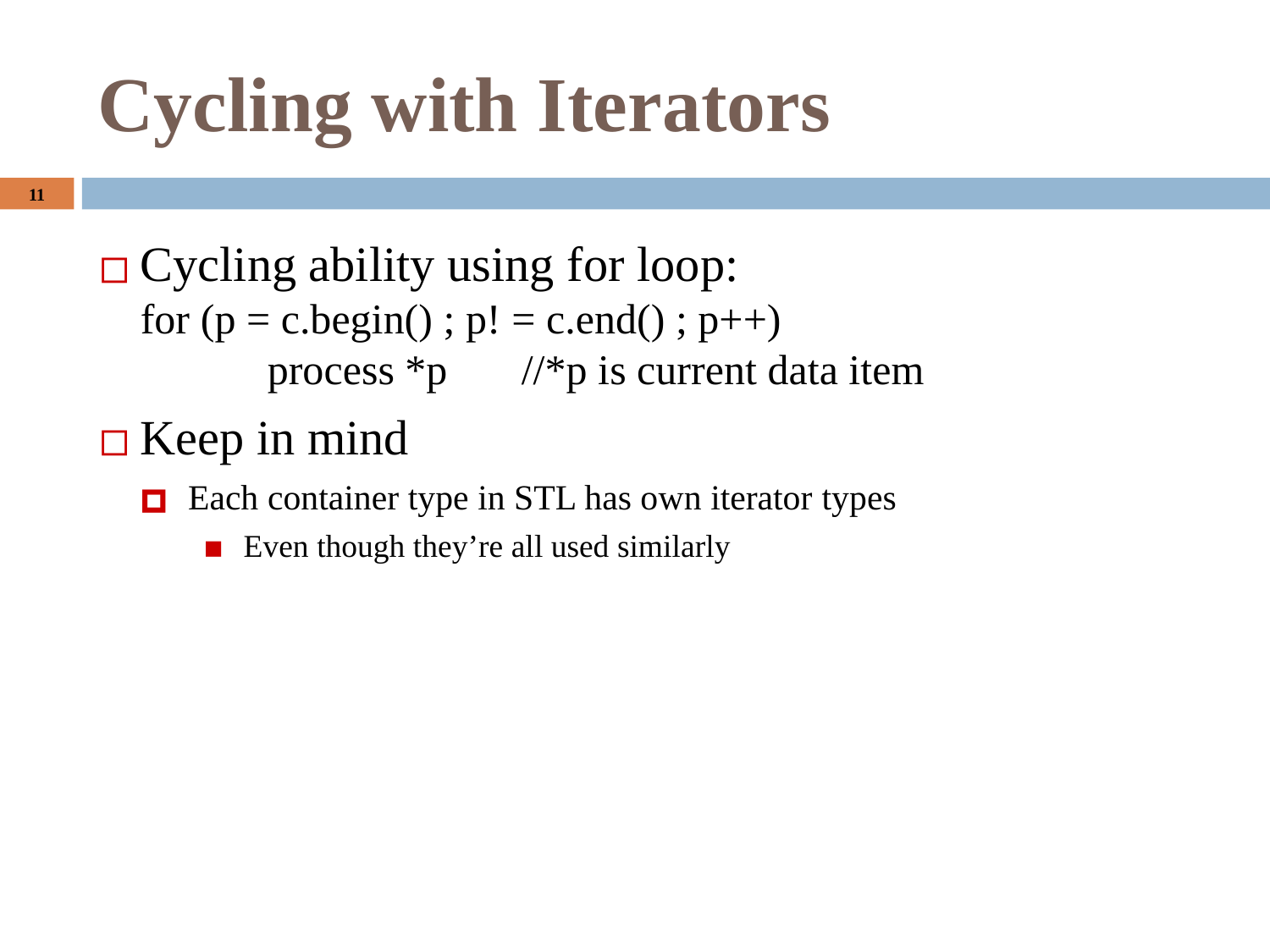

# Cycling with Iterators
11
Cycling ability using for loop:
for (p = c.begin() ; p! = c.end() ; p++)
	process *p	//*p is current data item
Keep in mind
Each container type in STL has own iterator types
Even though they’re all used similarly